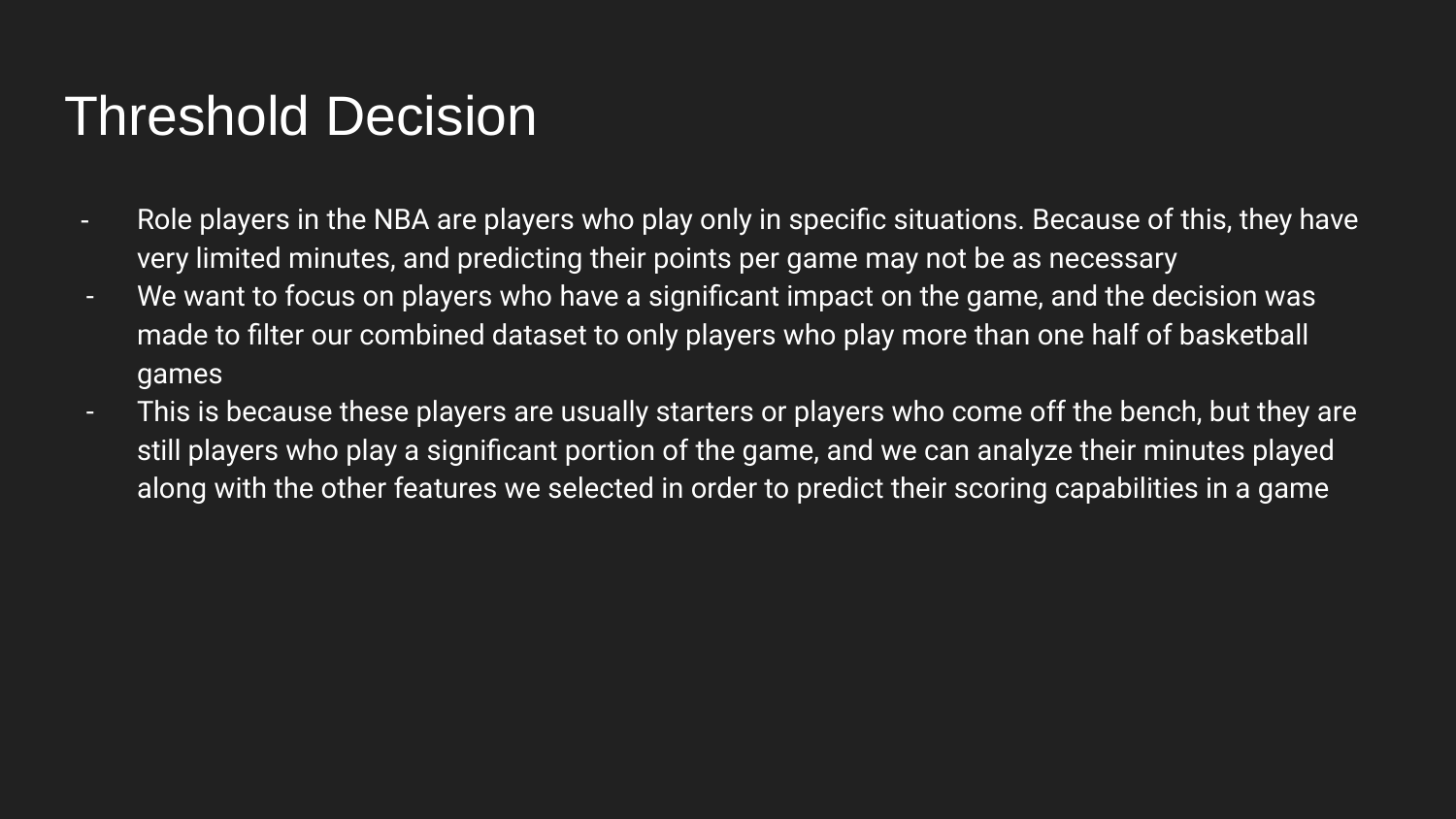

# Threshold Decision
Role players in the NBA are players who play only in specific situations. Because of this, they have very limited minutes, and predicting their points per game may not be as necessary
We want to focus on players who have a significant impact on the game, and the decision was made to filter our combined dataset to only players who play more than one half of basketball games
This is because these players are usually starters or players who come off the bench, but they are still players who play a significant portion of the game, and we can analyze their minutes played along with the other features we selected in order to predict their scoring capabilities in a game